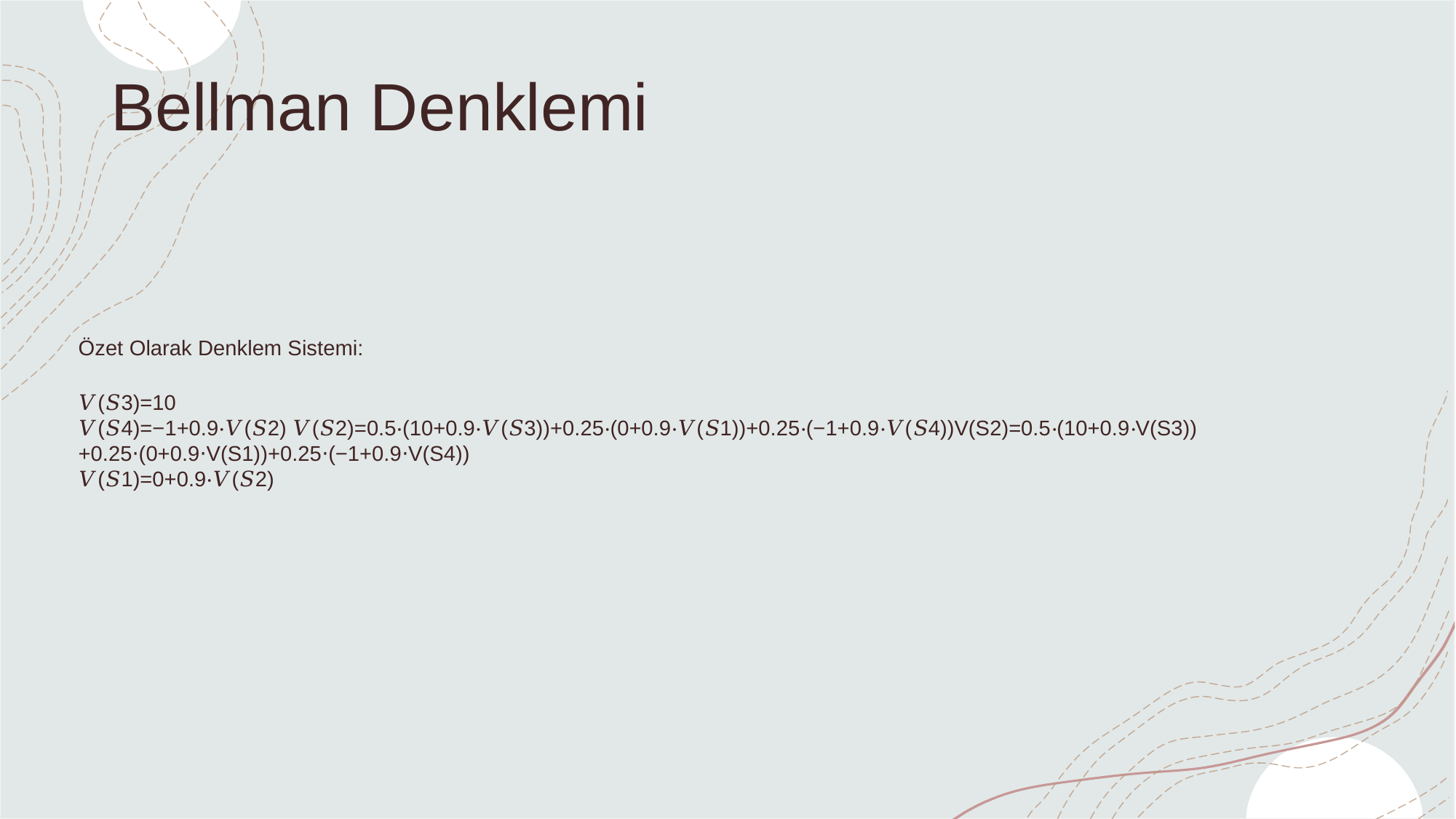

# Bellman Denklemi

Özet Olarak Denklem Sistemi:

𝑉(𝑆3)=10
𝑉(𝑆4)=−1+0.9⋅𝑉(𝑆2) 𝑉(𝑆2)=0.5⋅(10+0.9⋅𝑉(𝑆3))+0.25⋅(0+0.9⋅𝑉(𝑆1))+0.25⋅(−1+0.9⋅𝑉(𝑆4))V(S2)=0.5⋅(10+0.9⋅V(S3))+0.25⋅(0+0.9⋅V(S1))+0.25⋅(−1+0.9⋅V(S4))
𝑉(𝑆1)=0+0.9⋅𝑉(𝑆2)